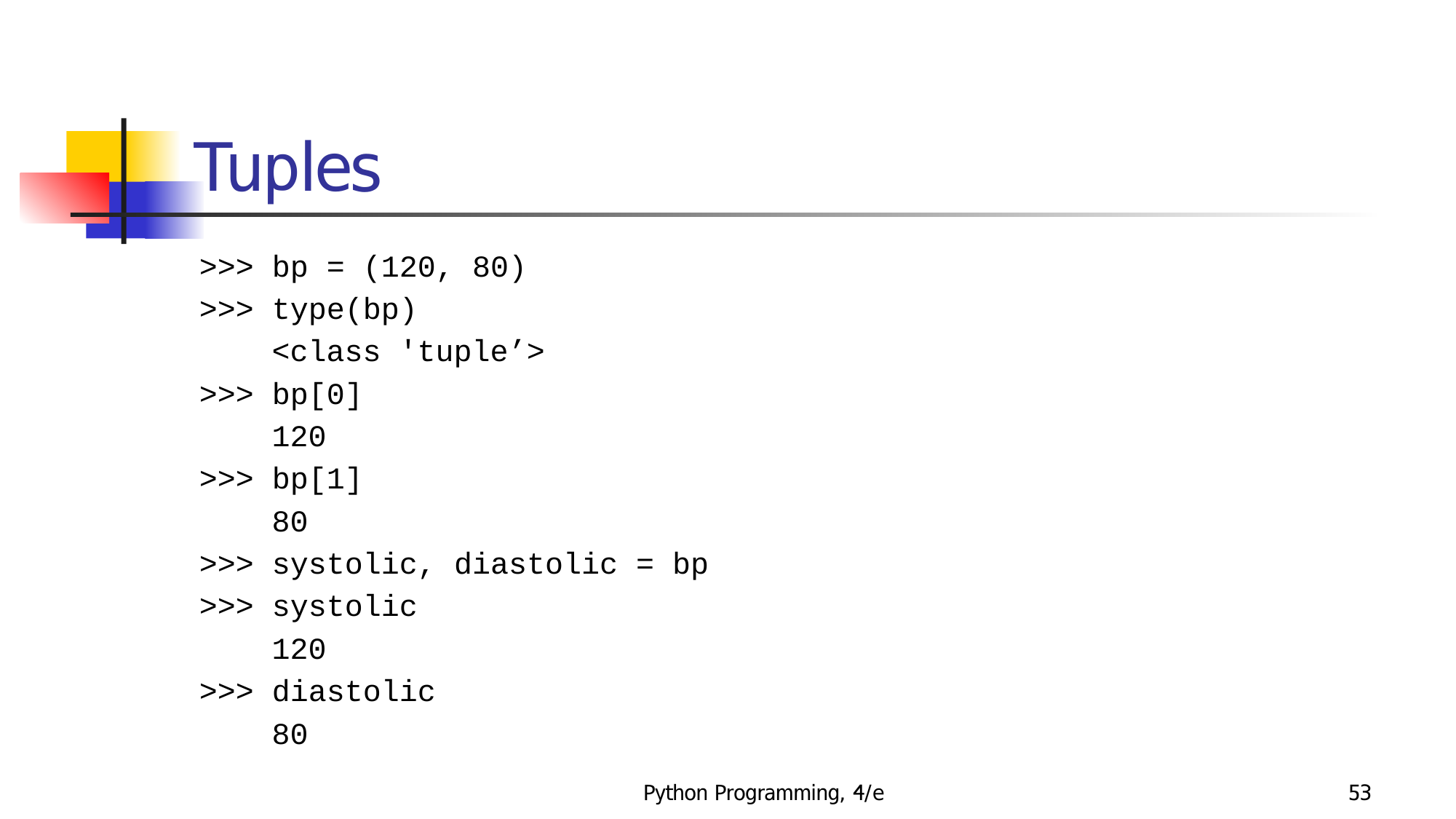

# Tuples
>>> bp = (120, 80)
>>> type(bp)
    <class 'tuple’>
>>> bp[0]
    120
>>> bp[1]
    80
>>> systolic, diastolic = bp
>>> systolic
    120
>>> diastolic
    80
Python Programming, 4/e
53